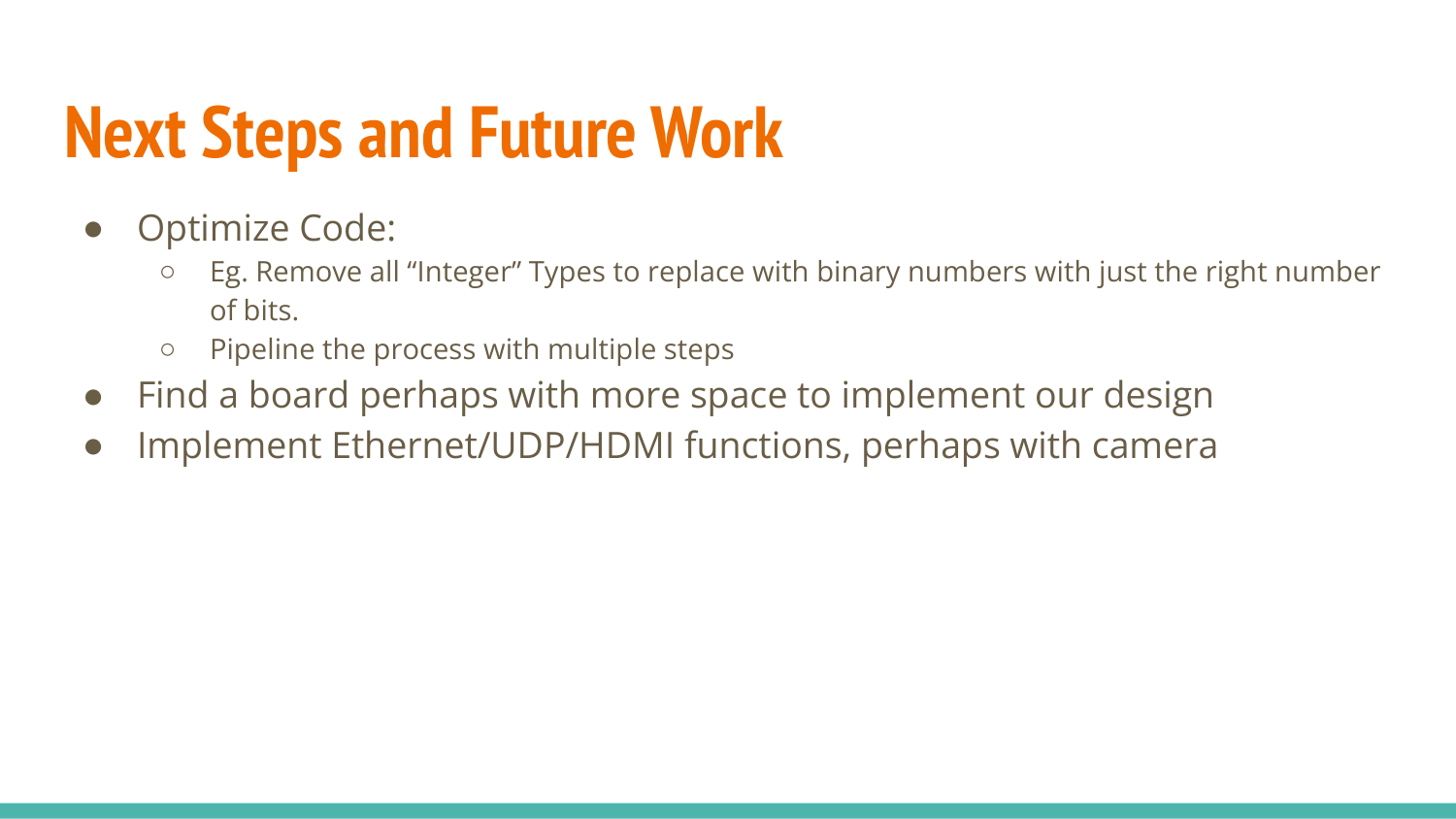

# Next Steps and Future Work
Optimize Code:
Eg. Remove all “Integer” Types to replace with binary numbers with just the right number of bits.
Pipeline the process with multiple steps
Find a board perhaps with more space to implement our design
Implement Ethernet/UDP/HDMI functions, perhaps with camera